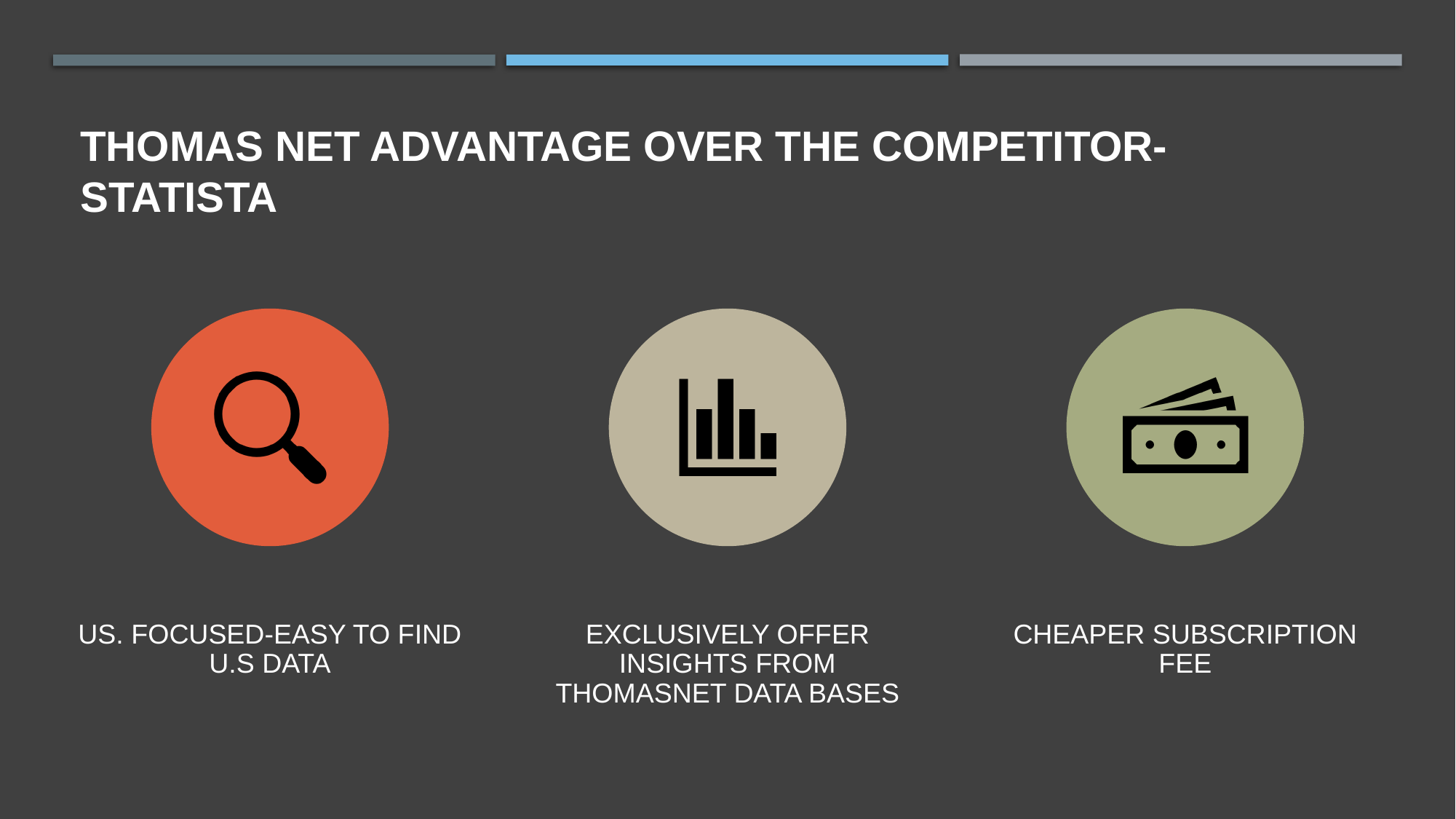

# Thomas net advantage over the competitor- Statista
US. Focused-easy to find U.S data
Exclusively offer insights from Thomasnet data bases
Cheaper subscription fee